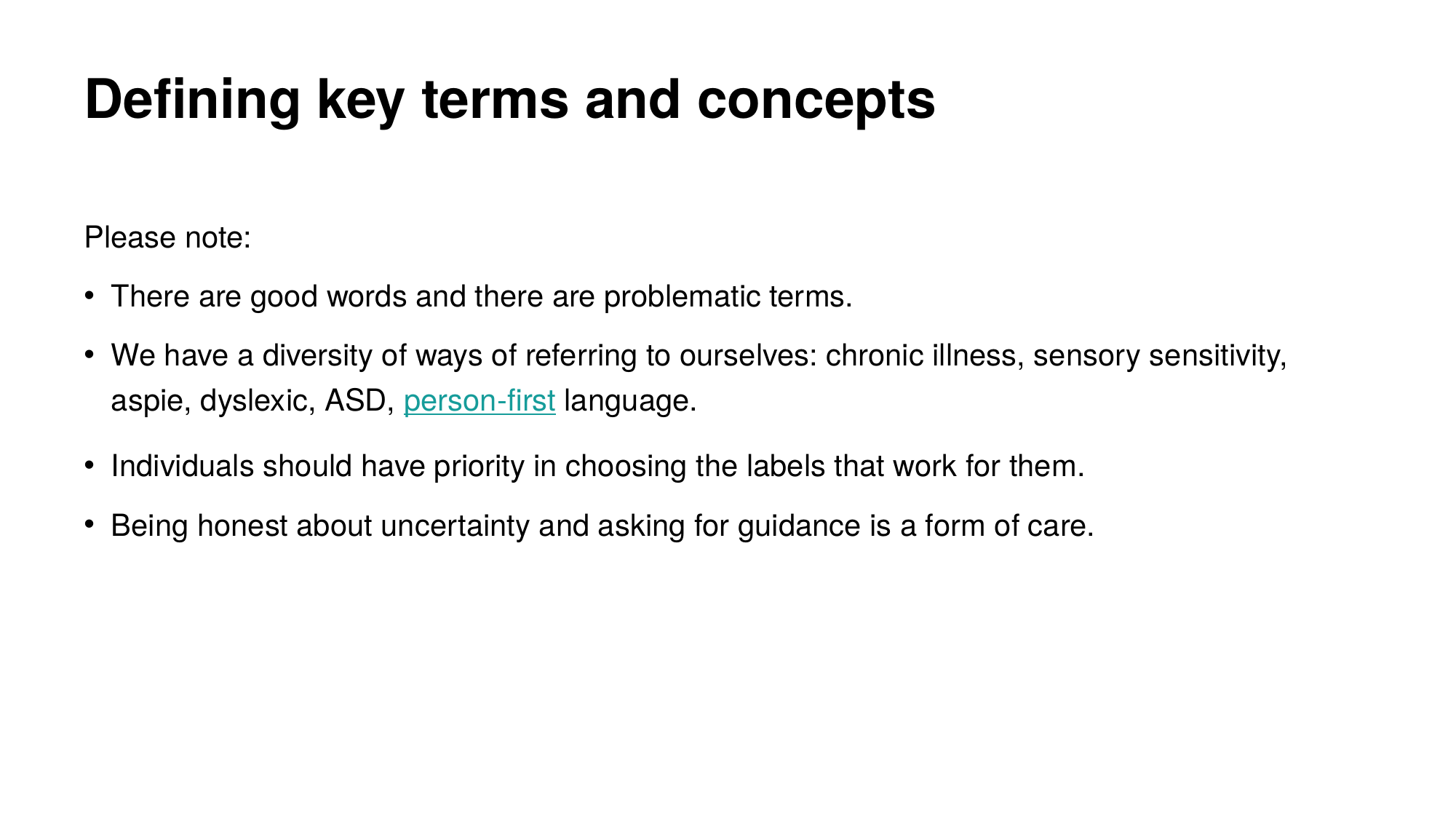

# Defining key terms and concepts
Please note:
There are good words and there are problematic terms.
We have a diversity of ways of referring to ourselves: chronic illness, sensory sensitivity, aspie, dyslexic, ASD, person-first language.
Individuals should have priority in choosing the labels that work for them.
Being honest about uncertainty and asking for guidance is a form of care.